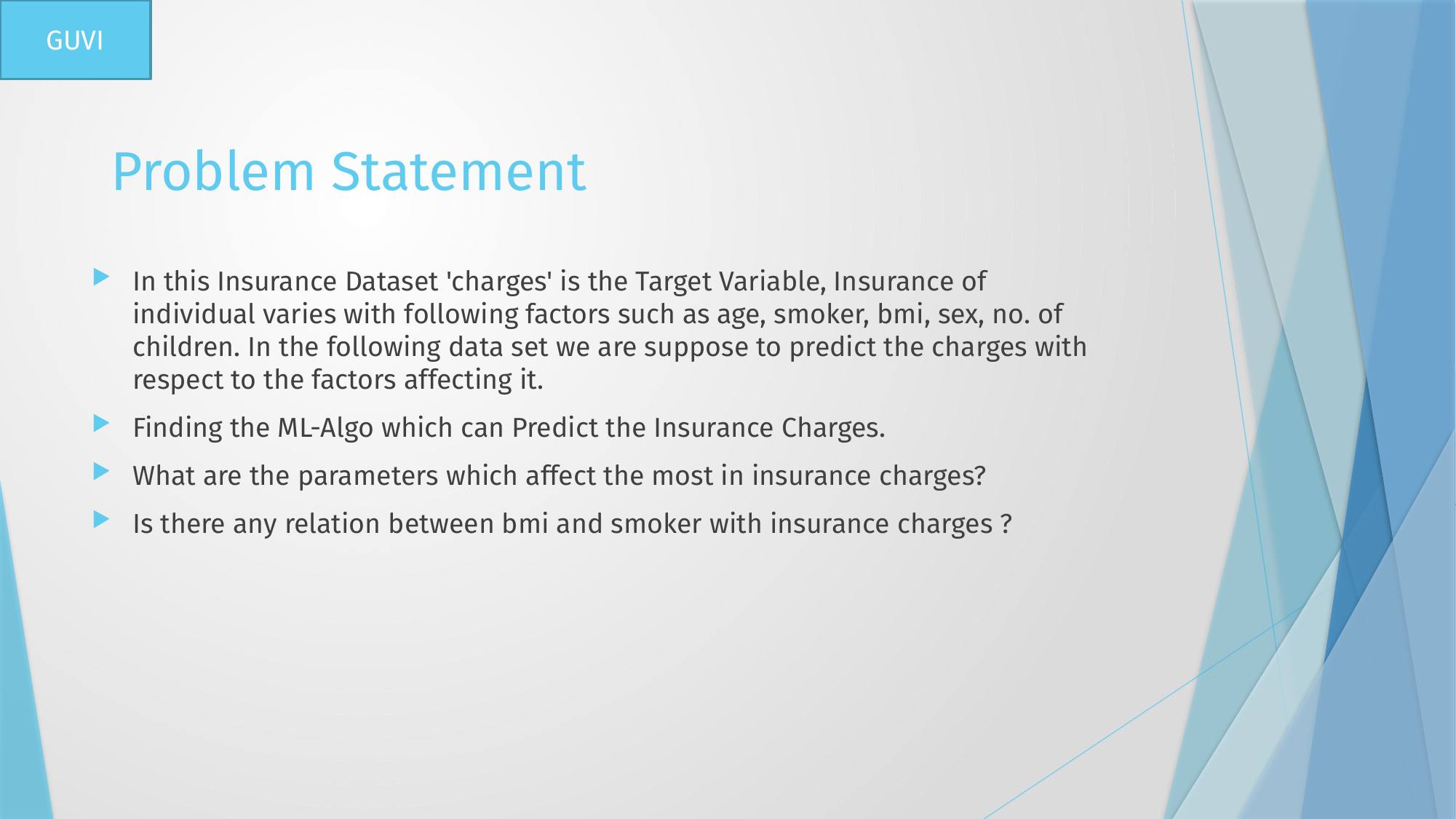

GUVI
# Problem Statement
In this Insurance Dataset 'charges' is the Target Variable, Insurance of individual varies with following factors such as age, smoker, bmi, sex, no. of children. In the following data set we are suppose to predict the charges with respect to the factors affecting it.
Finding the ML-Algo which can Predict the Insurance Charges.
What are the parameters which affect the most in insurance charges?
Is there any relation between bmi and smoker with insurance charges ?